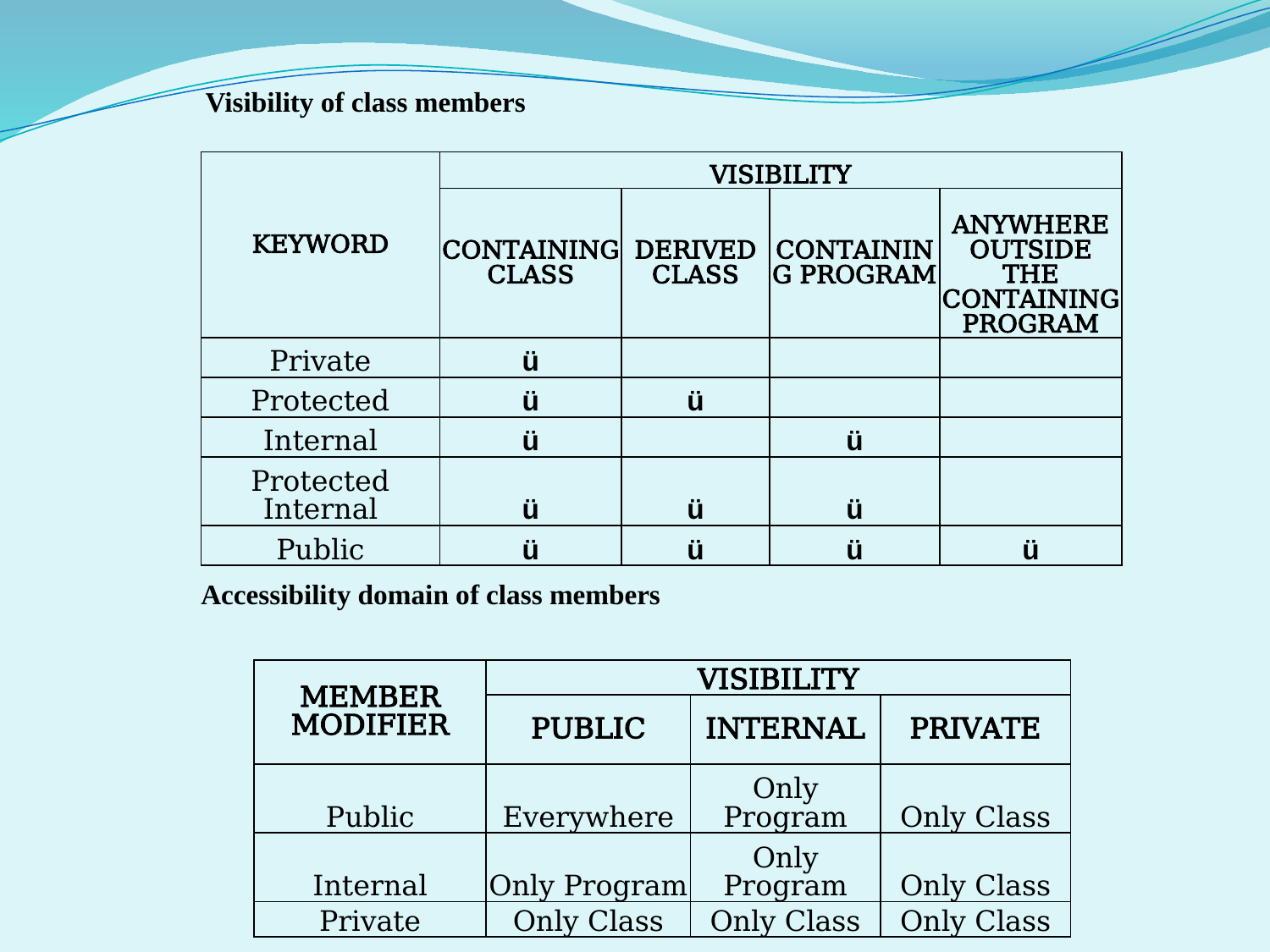

Visibility of class members
| KEYWORD | VISIBILITY |  |  |  |
| --- | --- | --- | --- | --- |
|  | CONTAINING CLASS | DERIVED CLASS | CONTAINING PROGRAM | ANYWHERE OUTSIDE THE CONTAINING PROGRAM |
| Private | ü |  |  |  |
| Protected | ü | ü |  |  |
| Internal | ü |  | ü |  |
| Protected Internal | ü | ü | ü |  |
| Public | ü | ü | ü | ü |
Accessibility domain of class members
| MEMBER MODIFIER | VISIBILITY |  |  |
| --- | --- | --- | --- |
|  | PUBLIC | INTERNAL | PRIVATE |
| Public | Everywhere | Only Program | Only Class |
| Internal | Only Program | Only Program | Only Class |
| Private | Only Class | Only Class | Only Class |